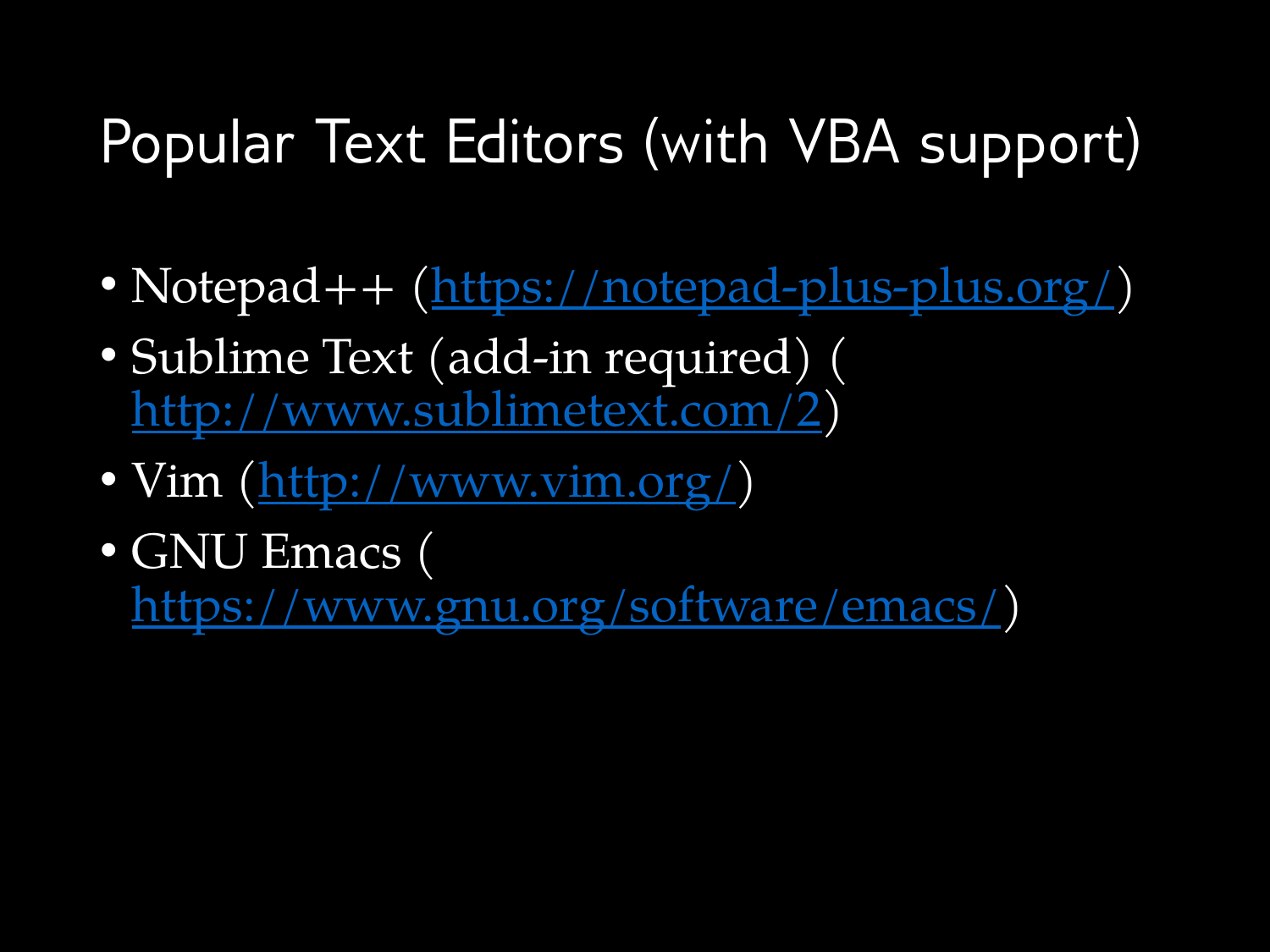

# Popular Text Editors (with VBA support)
Notepad++ (https://notepad-plus-plus.org/)
Sublime Text (add-in required) (http://www.sublimetext.com/2)
Vim (http://www.vim.org/)
GNU Emacs (https://www.gnu.org/software/emacs/)